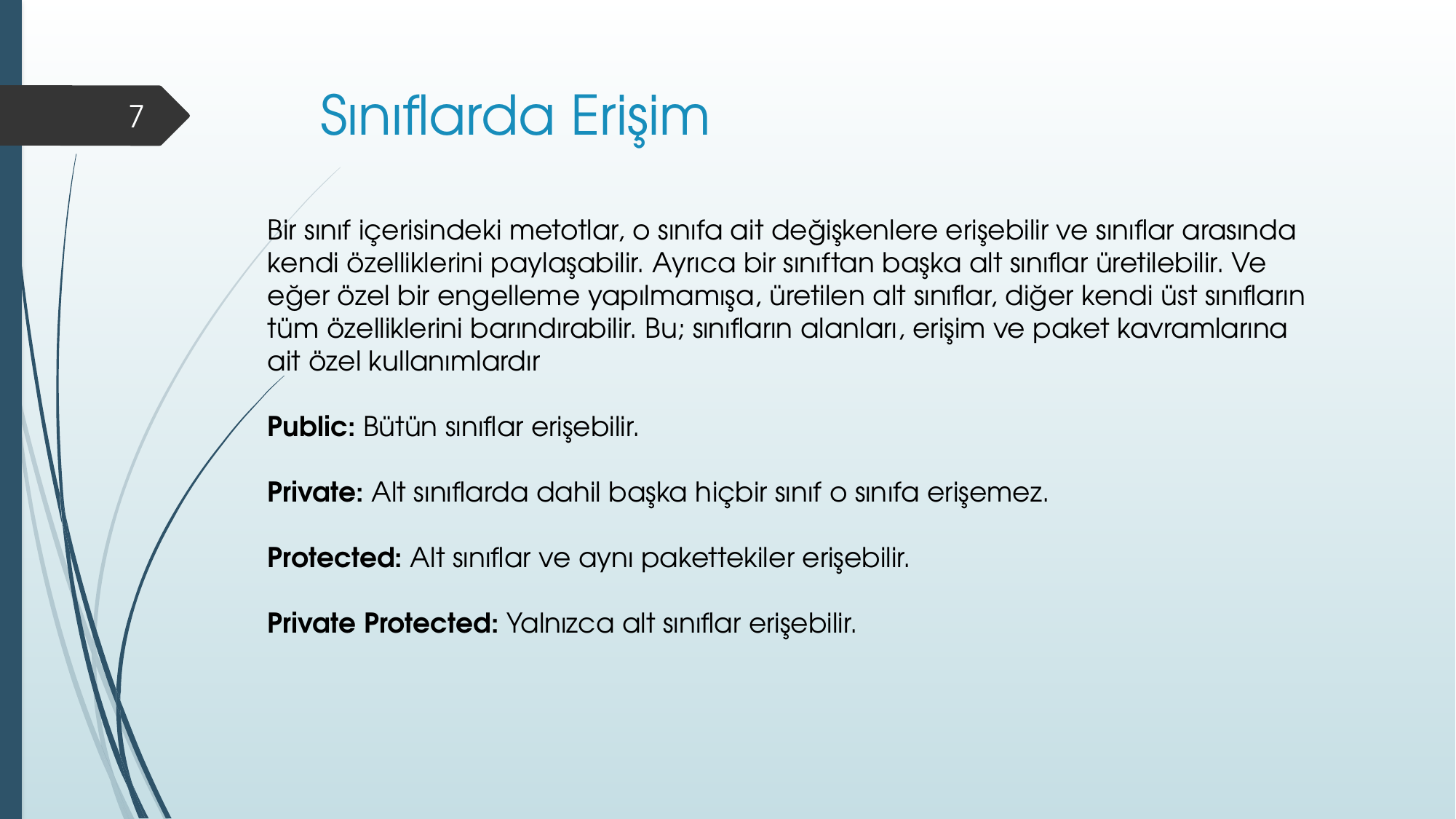

# Sınıflarda Erişim
7

Bir sınıf içerisindeki metotlar, o sınıfa ait değişkenlere erişebilir ve sınıflar arasında kendi özelliklerini paylaşabilir. Ayrıca bir sınıftan başka alt sınıflar üretilebilir. Ve eğer özel bir engelleme yapılmamışa, üretilen alt sınıflar, diğer kendi üst sınıfların tüm özelliklerini barındırabilir. Bu; sınıfların alanları, erişim ve paket kavramlarına ait özel kullanımlardır

Public: Bütün sınıflar erişebilir.

Private: Alt sınıflarda dahil başka hiçbir sınıf o sınıfa erişemez.

Protected: Alt sınıflar ve aynı pakettekiler erişebilir.

Private Protected: Yalnızca alt sınıflar erişebilir.